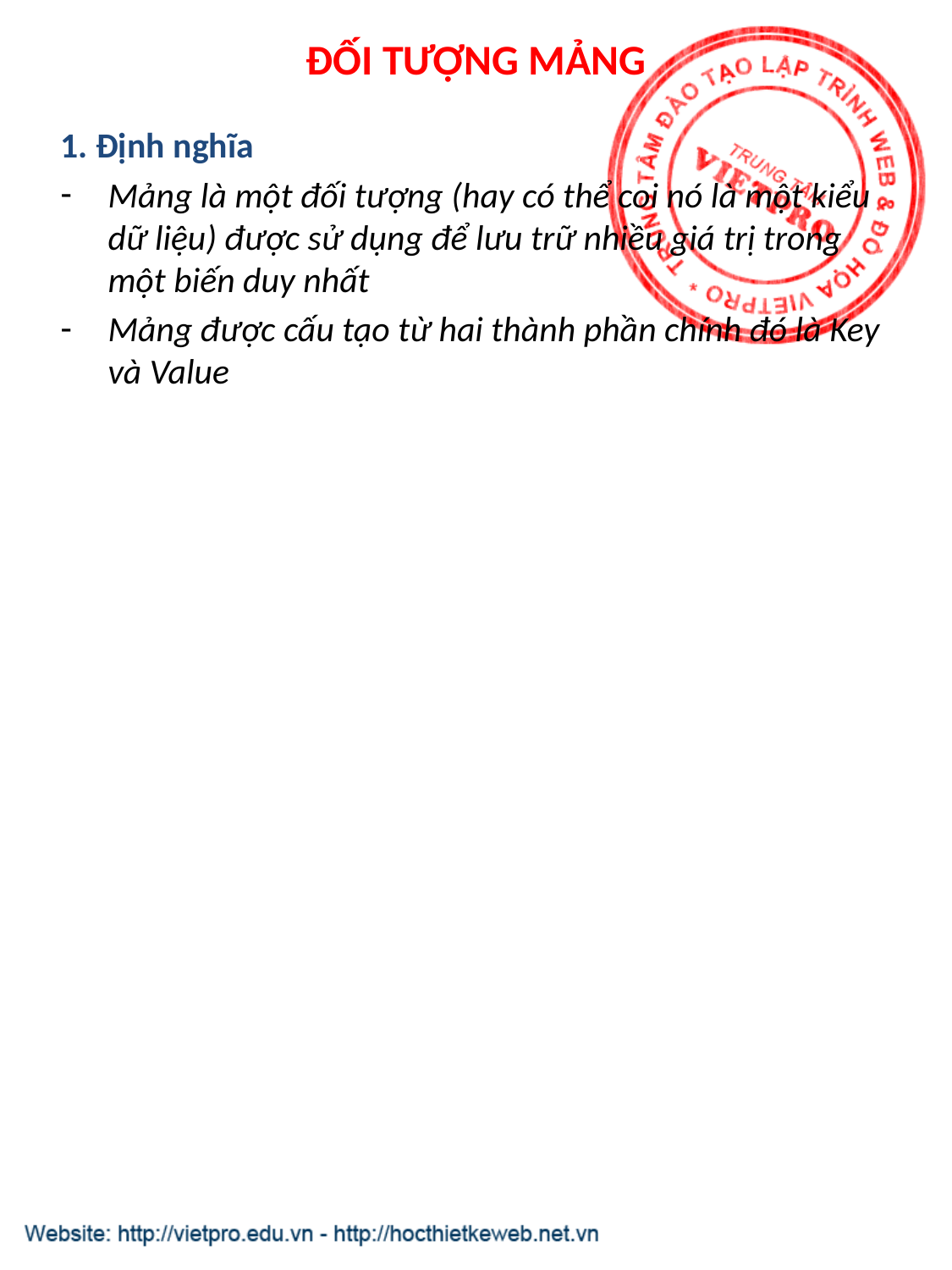

# ĐỐI TƯỢNG MẢNG
1. Định nghĩa
Mảng là một đối tượng (hay có thể coi nó là một kiểu dữ liệu) được sử dụng để lưu trữ nhiều giá trị trong một biến duy nhất
Mảng được cấu tạo từ hai thành phần chính đó là Key và Value